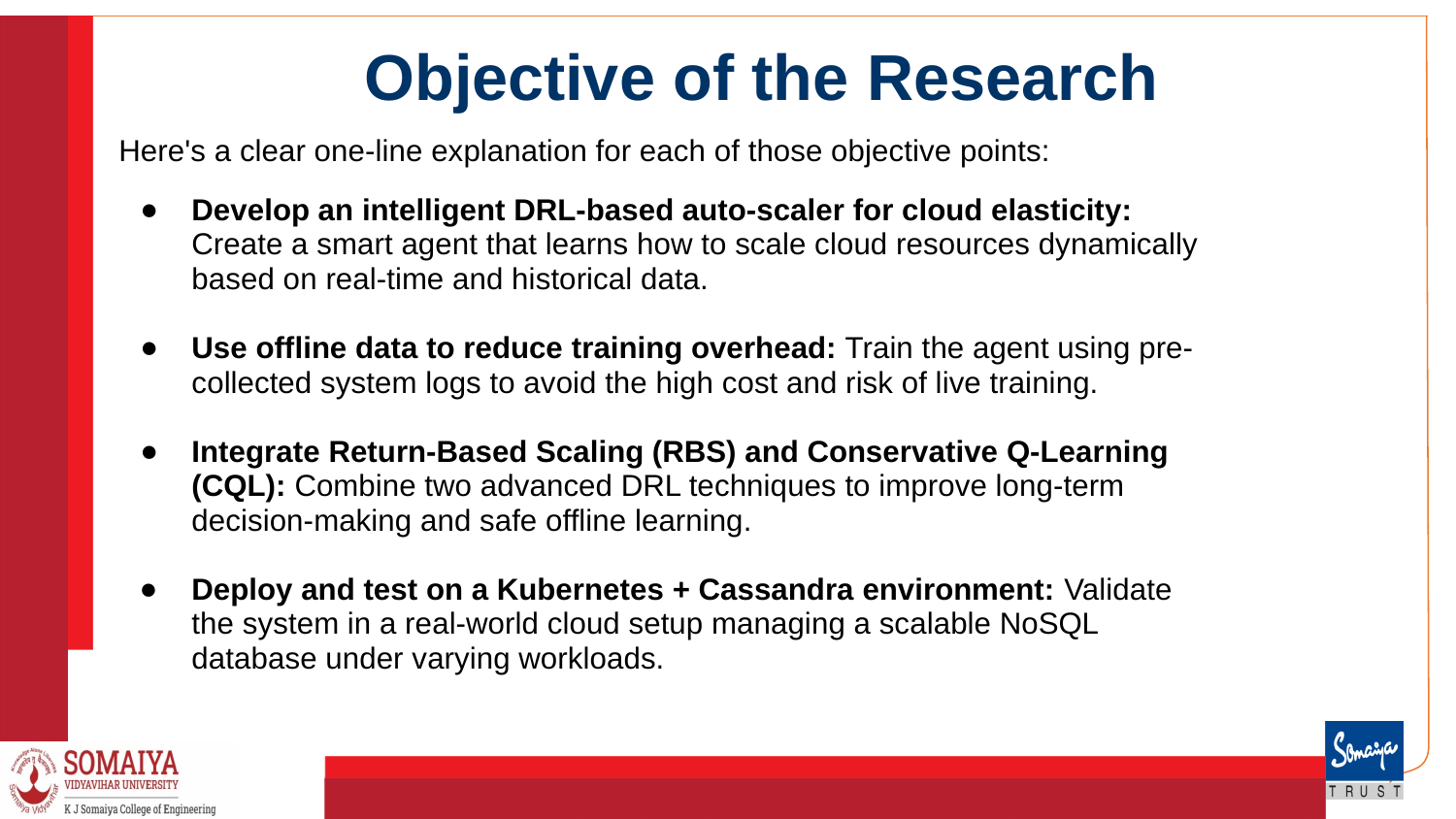

# Objective of the Research

Here's a clear one-line explanation for each of those objective points:
Develop an intelligent DRL-based auto-scaler for cloud elasticity: Create a smart agent that learns how to scale cloud resources dynamically based on real-time and historical data.
Use offline data to reduce training overhead: Train the agent using pre-collected system logs to avoid the high cost and risk of live training.
Integrate Return-Based Scaling (RBS) and Conservative Q-Learning (CQL): Combine two advanced DRL techniques to improve long-term decision-making and safe offline learning.
Deploy and test on a Kubernetes + Cassandra environment: Validate the system in a real-world cloud setup managing a scalable NoSQL database under varying workloads.